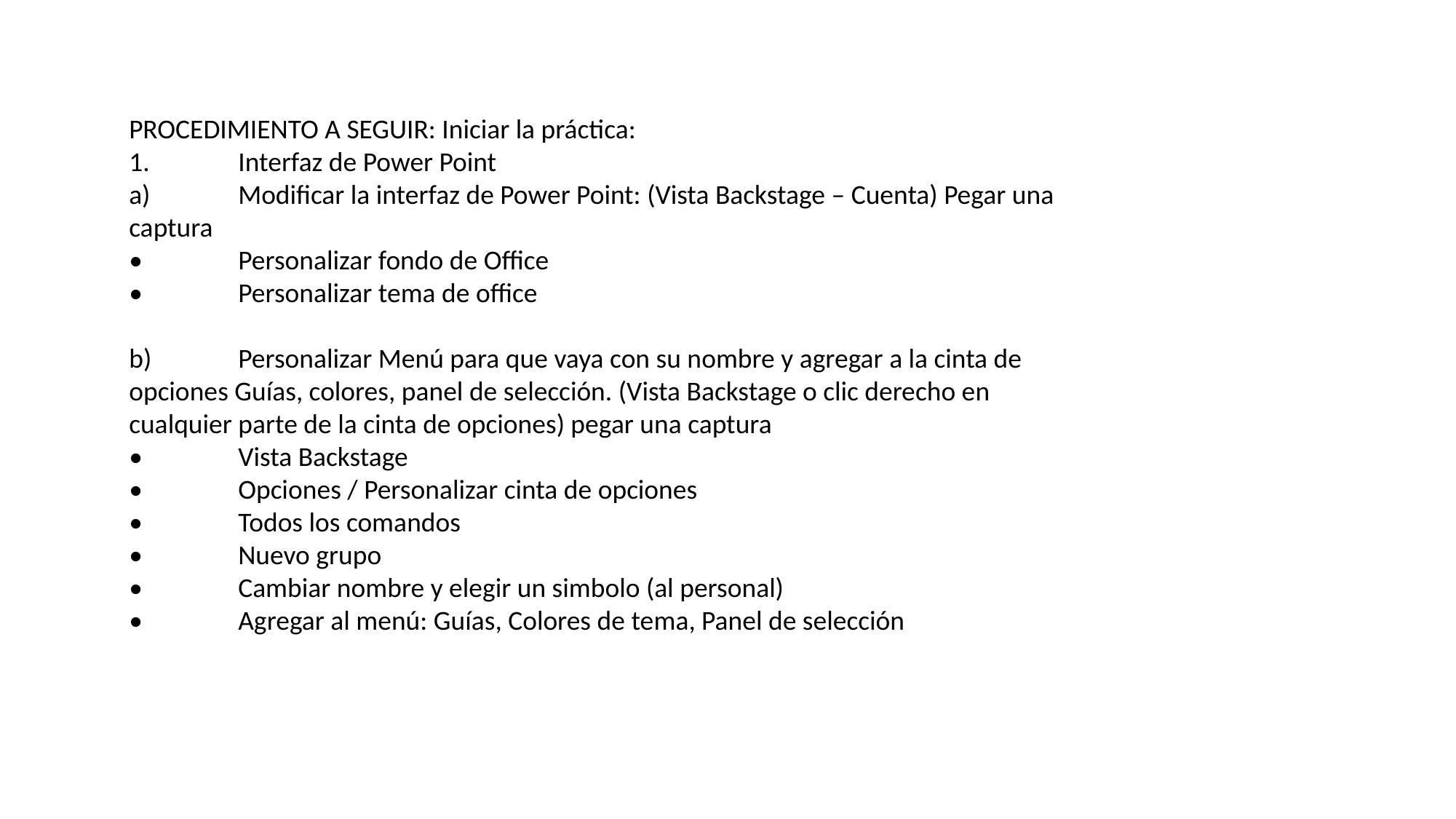

PROCEDIMIENTO A SEGUIR: Iniciar la práctica:
1.	Interfaz de Power Point
a)	Modificar la interfaz de Power Point: (Vista Backstage – Cuenta) Pegar una captura
•	Personalizar fondo de Office
•	Personalizar tema de office

b)	Personalizar Menú para que vaya con su nombre y agregar a la cinta de opciones Guías, colores, panel de selección. (Vista Backstage o clic derecho en cualquier parte de la cinta de opciones) pegar una captura
•	Vista Backstage
•	Opciones / Personalizar cinta de opciones
•	Todos los comandos
•	Nuevo grupo
•	Cambiar nombre y elegir un simbolo (al personal)
•	Agregar al menú: Guías, Colores de tema, Panel de selección